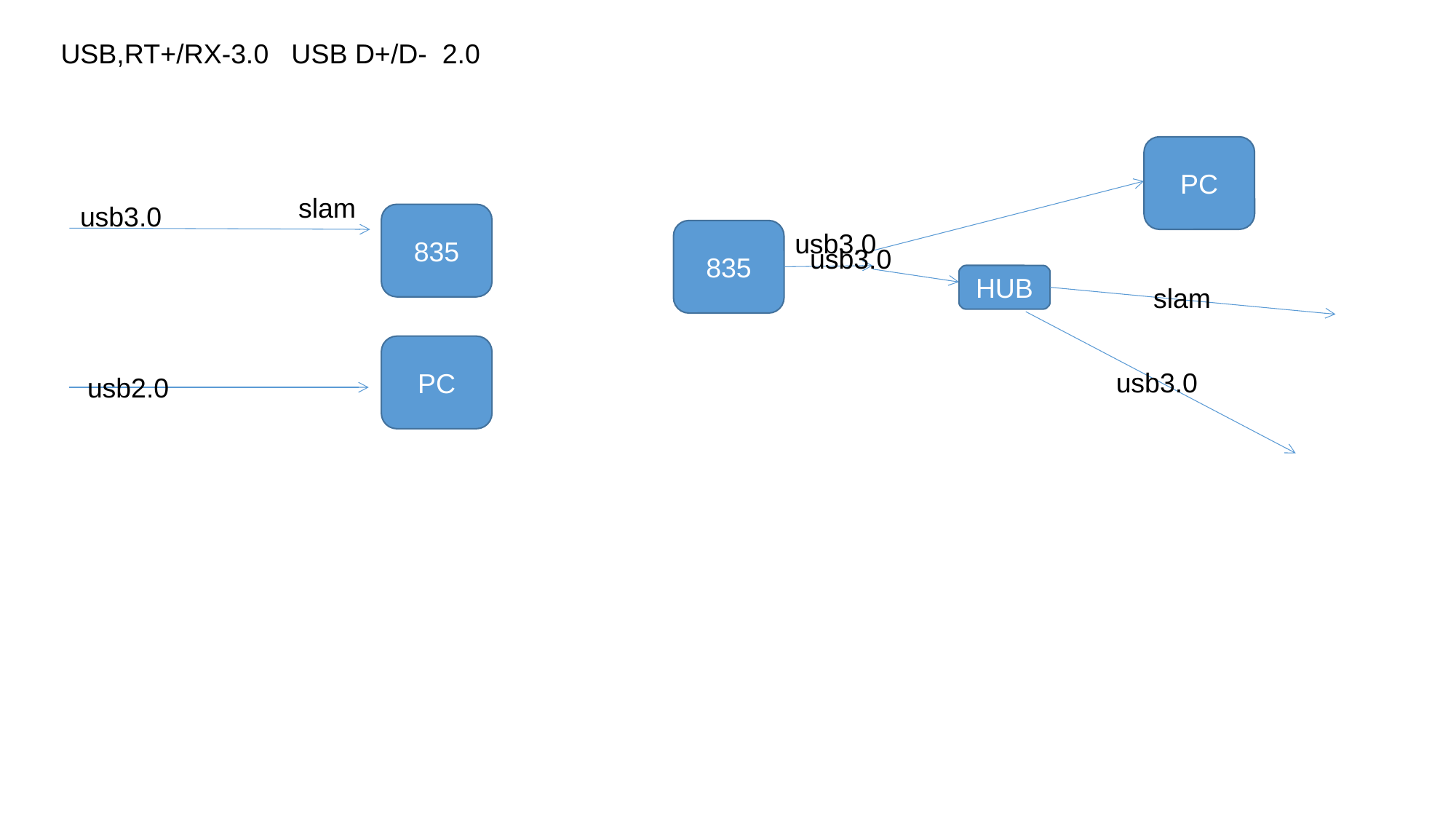

USB,RT+/RX-3.0   USB D+/D-  2.0
PC
slam
usb3.0
835
835
usb3.0
usb3.0
HUB
slam
PC
usb3.0
usb2.0